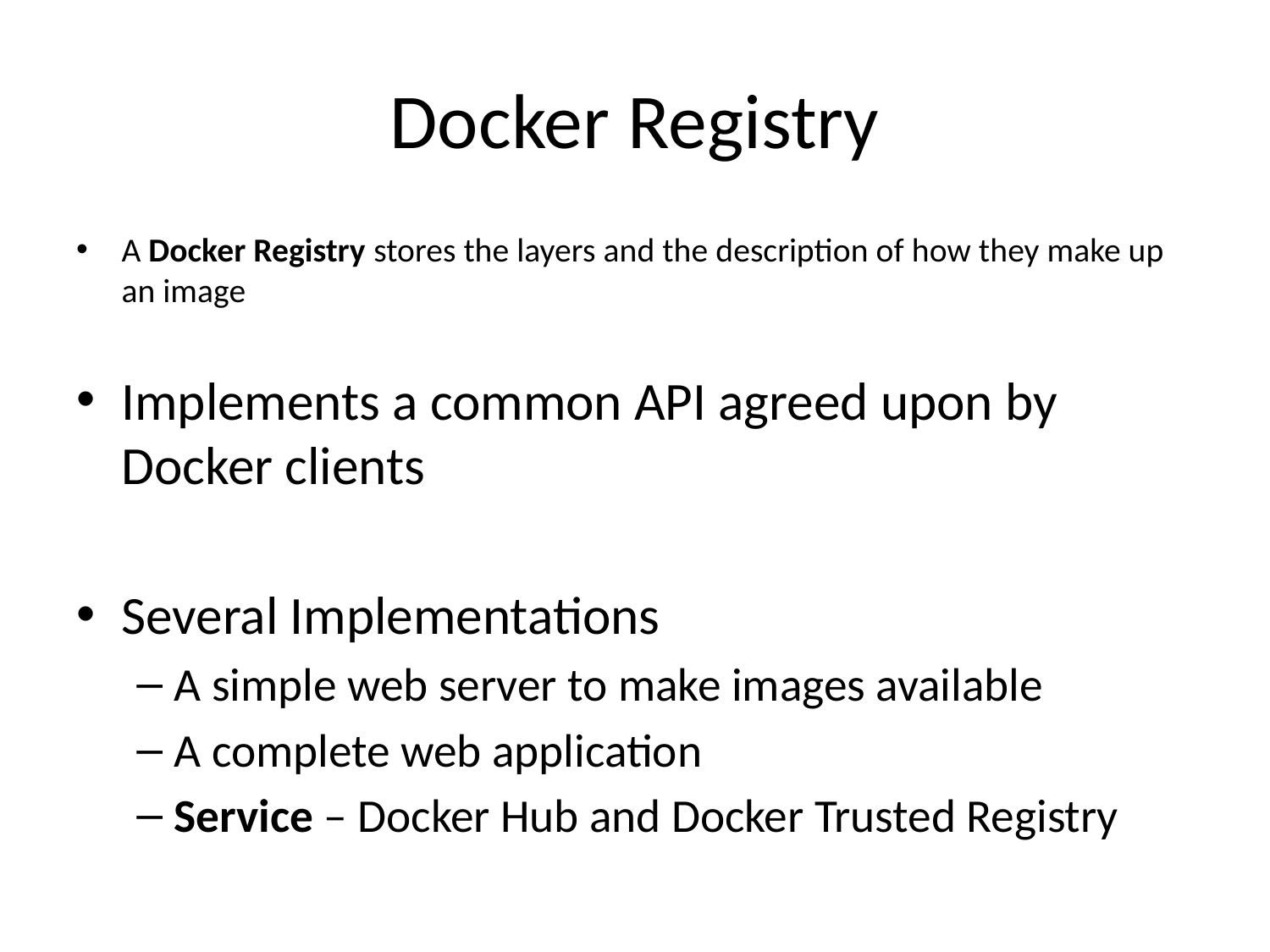

# Docker Registry
A Docker Registry stores the layers and the description of how they make up an image

Implements a common API agreed upon by Docker clients

Several Implementations
A simple web server to make images available
A complete web application
Service – Docker Hub and Docker Trusted Registry